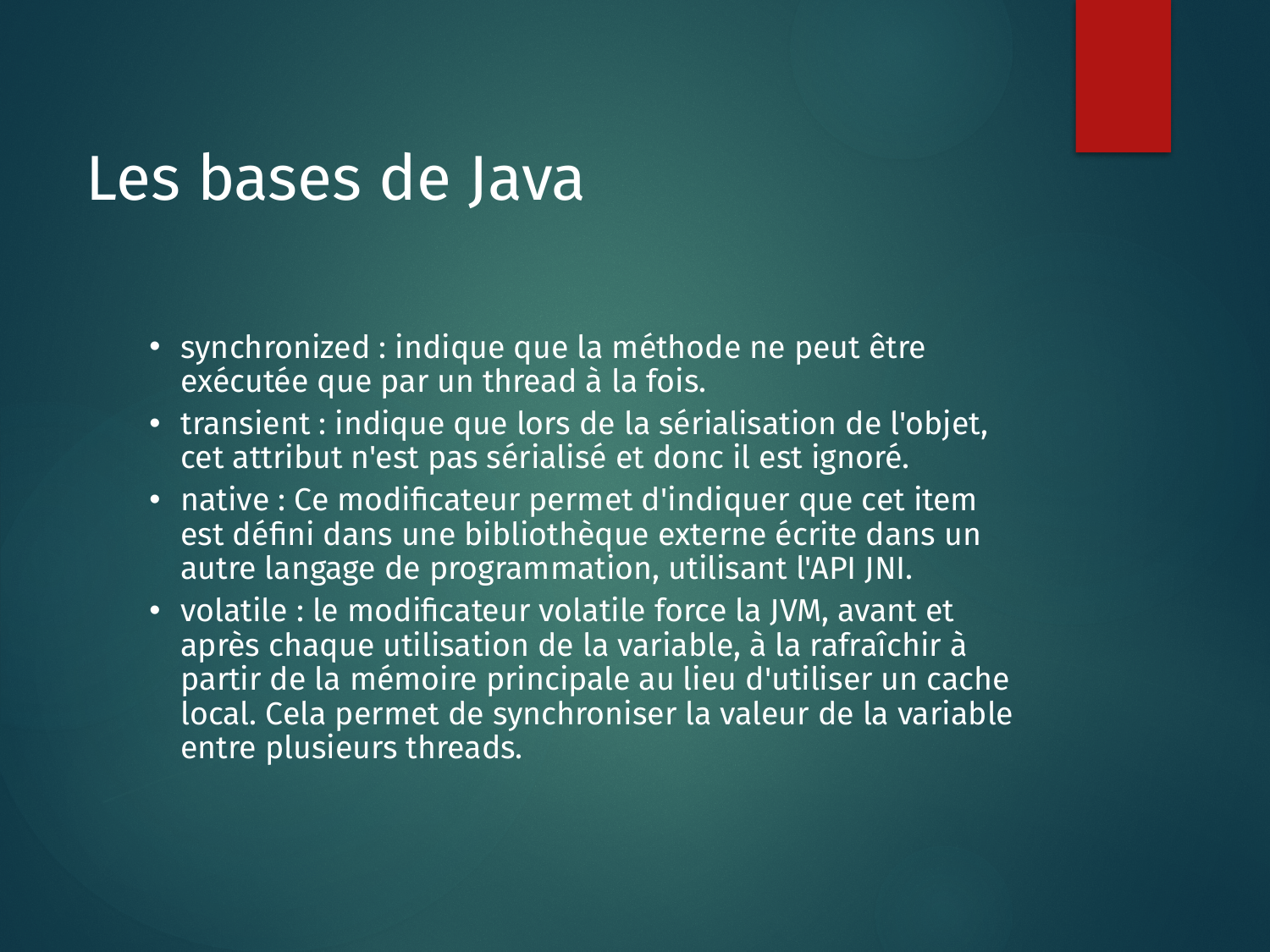

Les bases de Java
synchronized : indique que la méthode ne peut être exécutée que par un thread à la fois.
transient : indique que lors de la sérialisation de l'objet, cet attribut n'est pas sérialisé et donc il est ignoré.
native : Ce modificateur permet d'indiquer que cet item est défini dans une bibliothèque externe écrite dans un autre langage de programmation, utilisant l'API JNI.
volatile : le modificateur volatile force la JVM, avant et après chaque utilisation de la variable, à la rafraîchir à partir de la mémoire principale au lieu d'utiliser un cache local. Cela permet de synchroniser la valeur de la variable entre plusieurs threads.